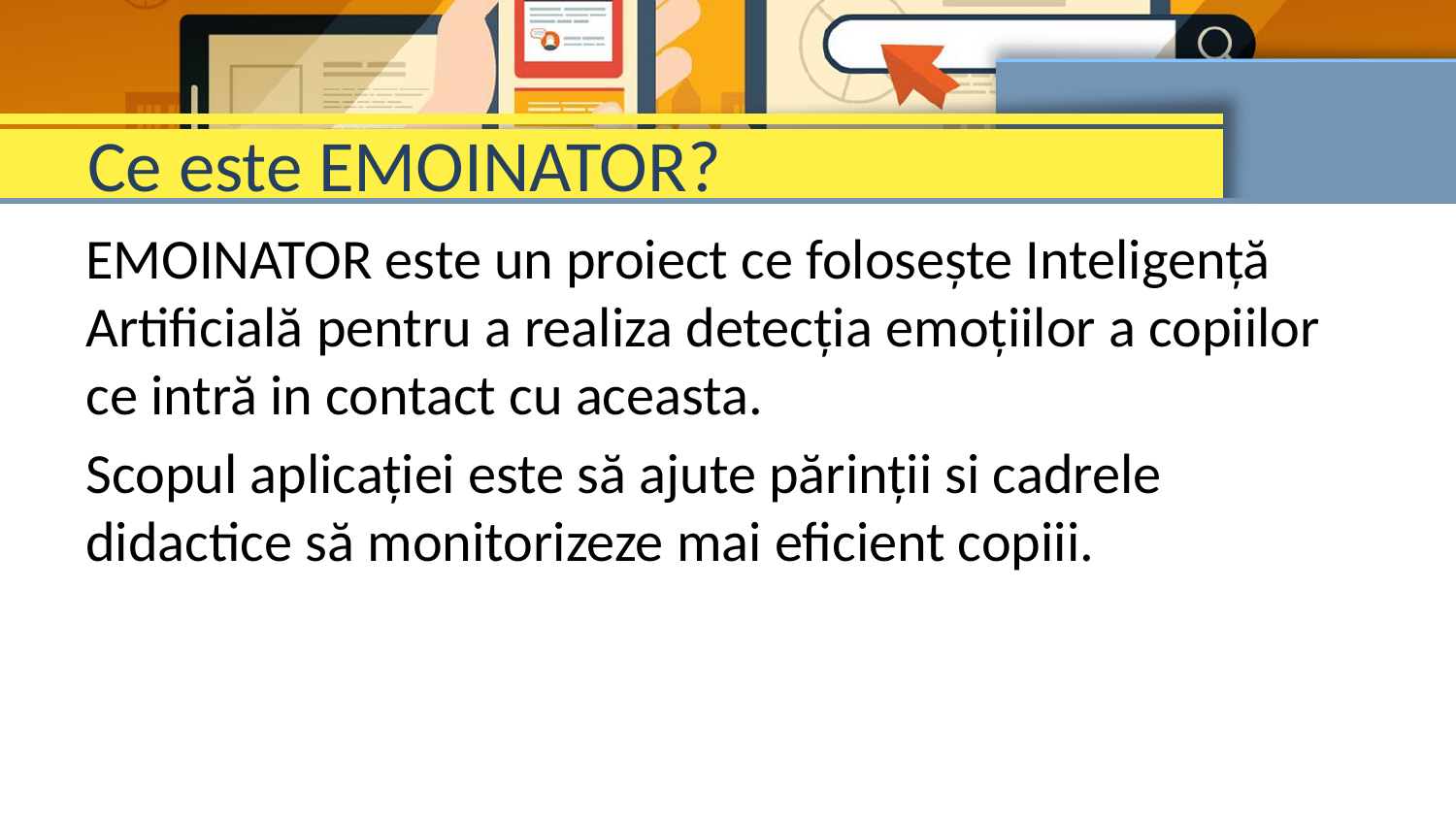

# Ce este EMOINATOR?
EMOINATOR este un proiect ce folosește Inteligență Artificială pentru a realiza detecția emoțiilor a copiilor ce intră in contact cu aceasta.
Scopul aplicației este să ajute părinții si cadrele didactice să monitorizeze mai eficient copiii.